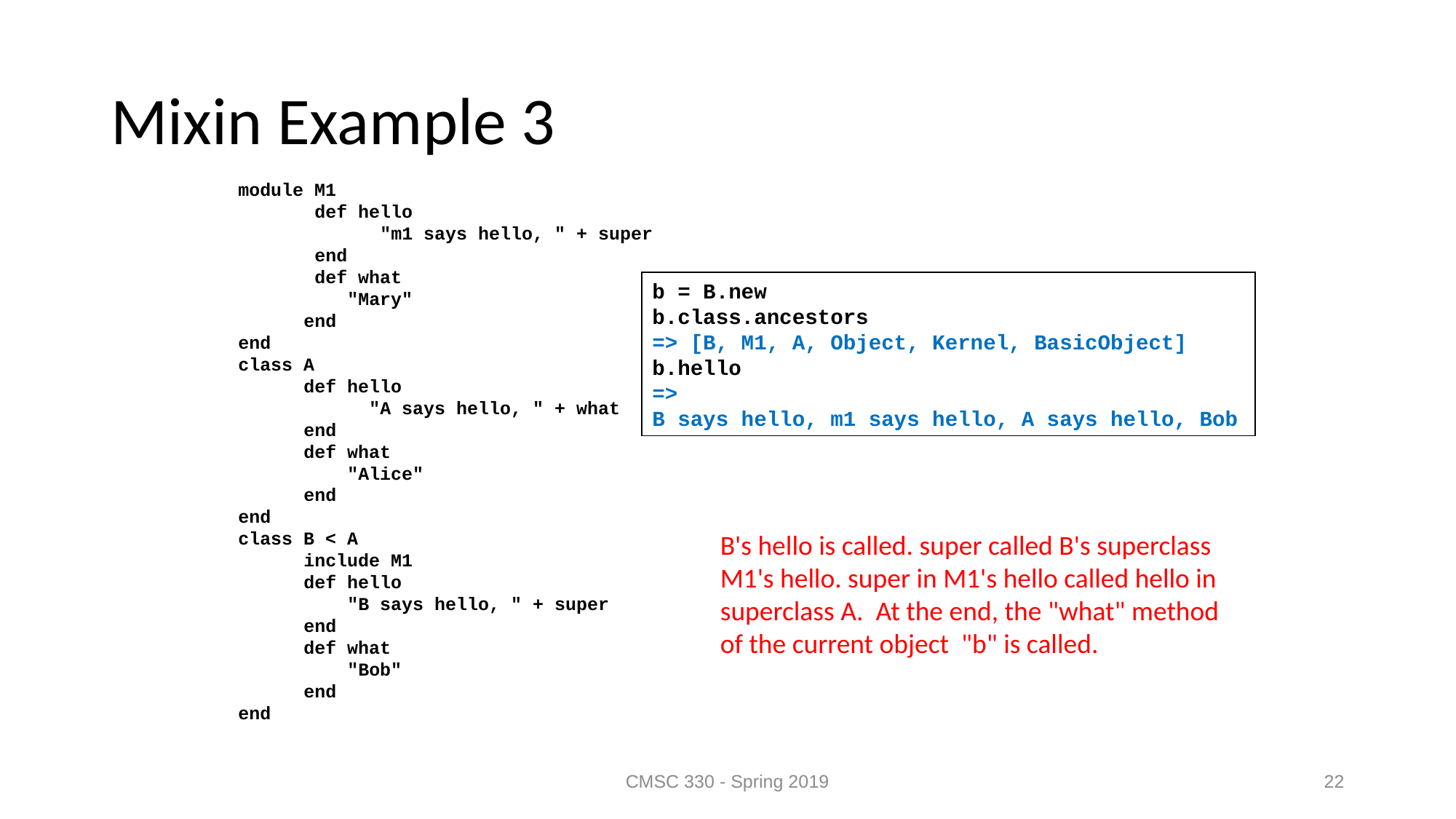

# Mixin Example 3
module M1
       def hello
       	   "m1 says hello, " + super
       end
       def what
      	"Mary"
      end
end
class A
      def hello
      	  "A says hello, " + what
      end
      def what
      	"Alice"
      end
end
class B < A
      include M1
      def hello
          "B says hello, " + super
      end
      def what
      	"Bob"
      end
end
b = B.new
b.class.ancestors
=> [B, M1, A, Object, Kernel, BasicObject]
b.hello
=>
B says hello, m1 says hello, A says hello, Bob

B's hello is called. super called B's superclass M1's hello. super in M1's hello called hello in superclass A.  At the end, the "what" method of the current object  "b" is called.
CMSC 330 - Spring 2019
22